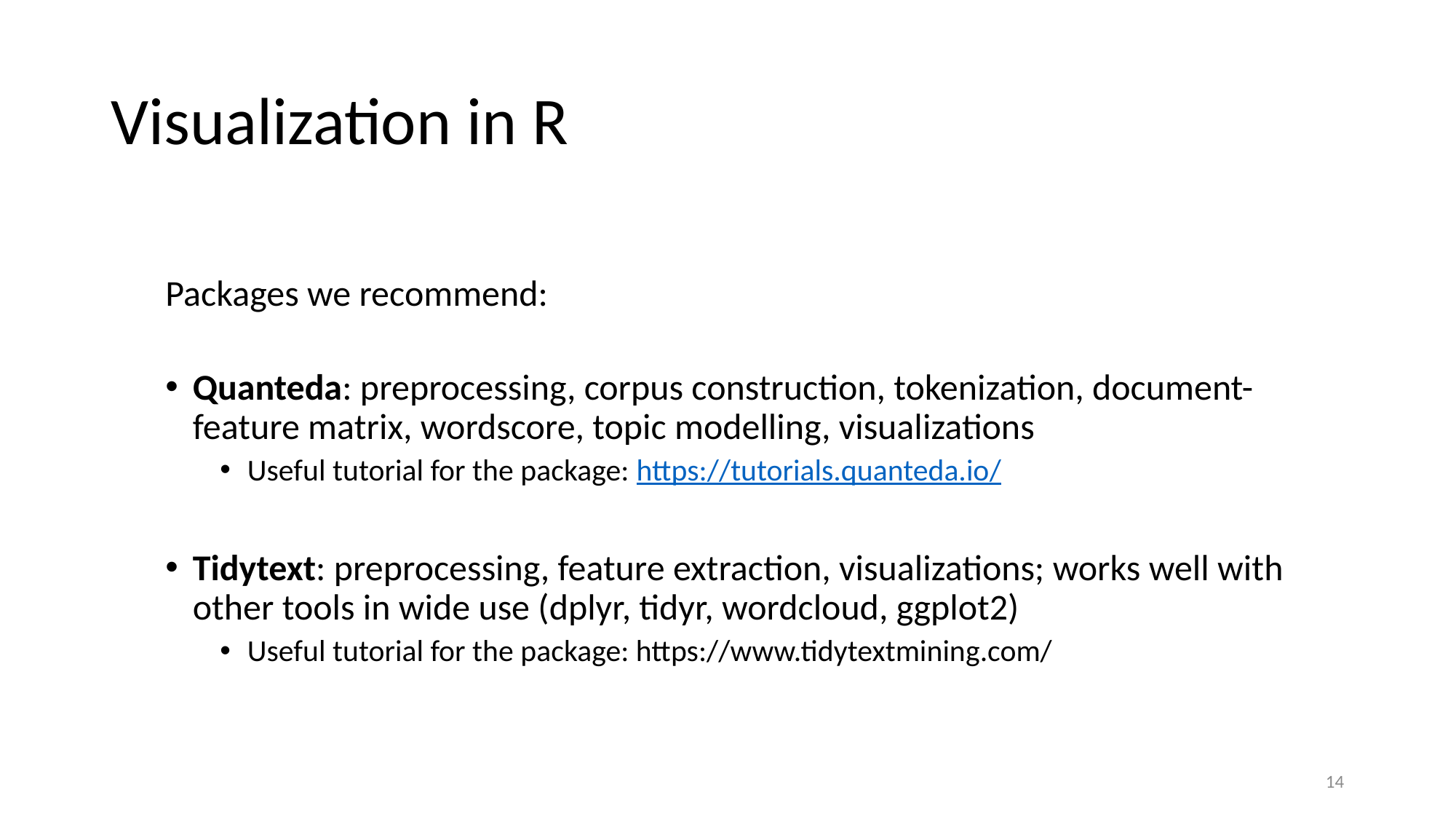

# Visualization in R

Packages we recommend:

Quanteda: preprocessing, corpus construction, tokenization, document-feature matrix, wordscore, topic modelling, visualizations
Useful tutorial for the package: https://tutorials.quanteda.io/

Tidytext: preprocessing, feature extraction, visualizations; works well with other tools in wide use (dplyr, tidyr, wordcloud, ggplot2)
Useful tutorial for the package: https://www.tidytextmining.com/

14